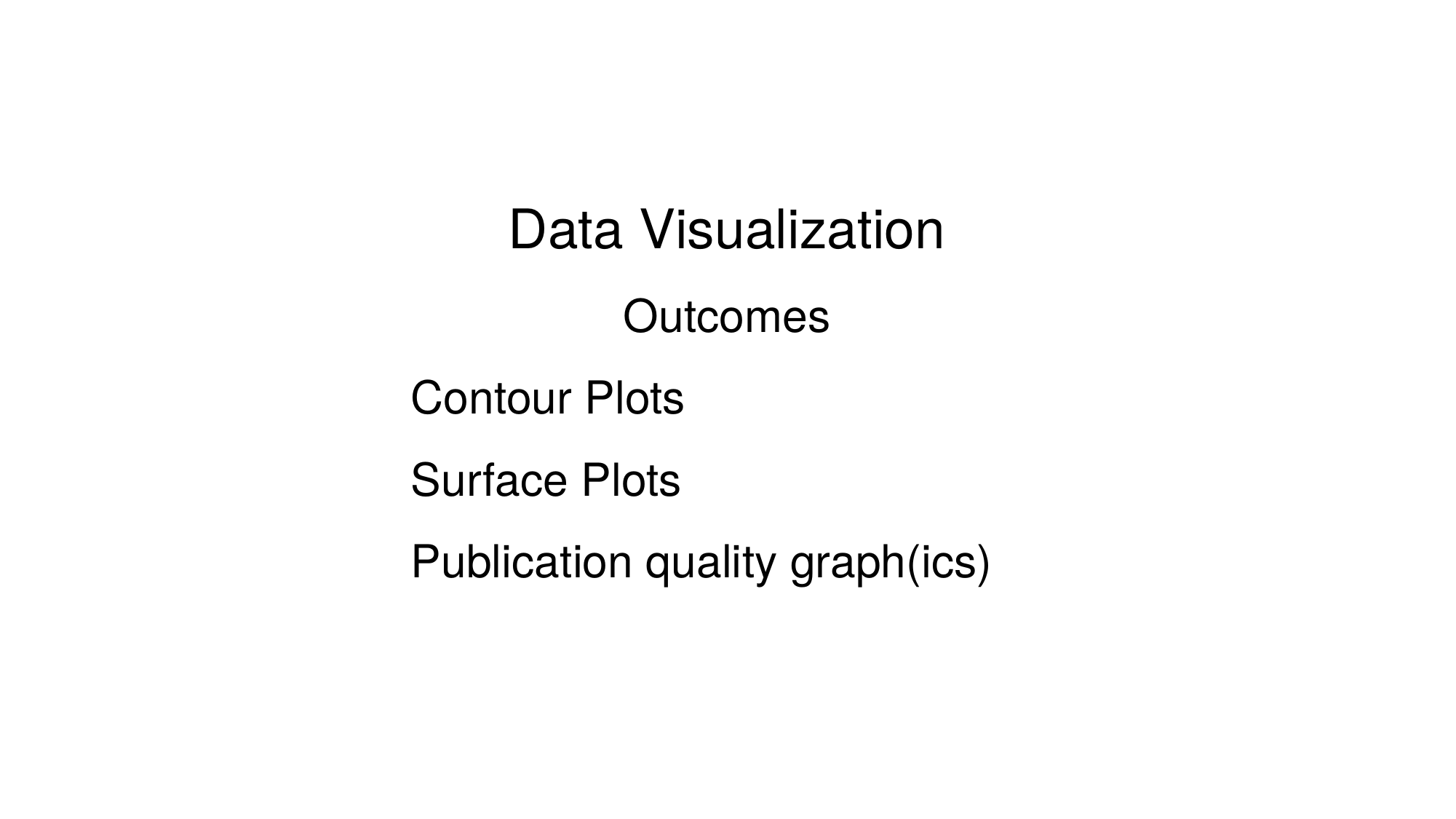

Introduction to Big Data and Data Science
Data Visualization
Outcomes
Contour Plots
Surface Plots
Publication quality graph(ics)